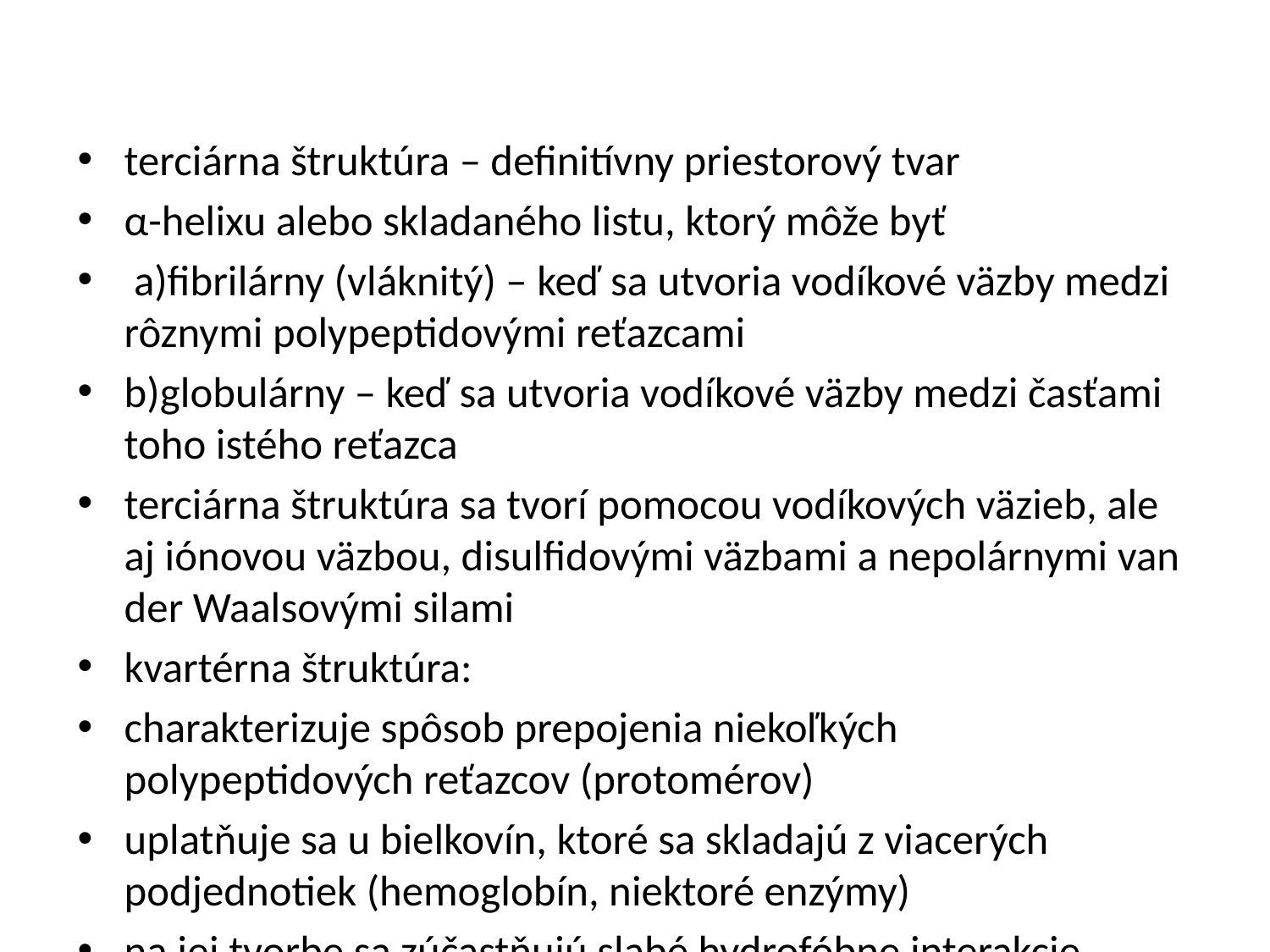

#
terciárna štruktúra – definitívny priestorový tvar
α-helixu alebo skladaného listu, ktorý môže byť
 a)fibrilárny (vláknitý) – keď sa utvoria vodíkové väzby medzi rôznymi polypeptidovými reťazcami
b)globulárny – keď sa utvoria vodíkové väzby medzi časťami toho istého reťazca
terciárna štruktúra sa tvorí pomocou vodíkových väzieb, ale aj iónovou väzbou, disulfidovými väzbami a nepolárnymi van der Waalsovými silami
kvartérna štruktúra:
charakterizuje spôsob prepojenia niekoľkých polypeptidových reťazcov (protomérov)
uplatňuje sa u bielkovín, ktoré sa skladajú z viacerých podjednotiek (hemoglobín, niektoré enzýmy)
na jej tvorbe sa zúčastňujú slabé hydrofóbne interakcie